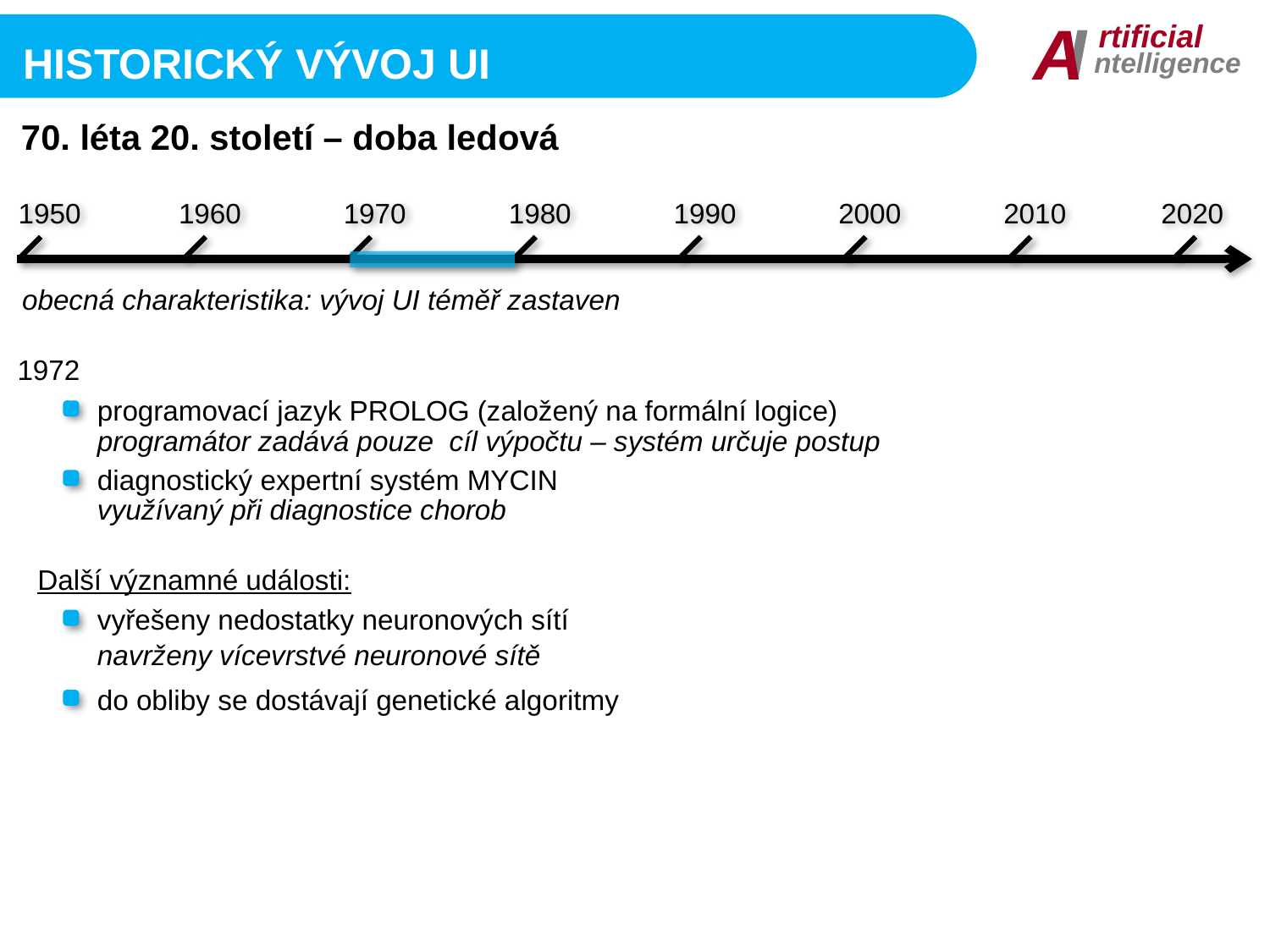

I
A
rtificial
ntelligence

HISTORICKÝ VÝVOJ UI
70. léta 20. století – doba ledová
1950
1960
1970
1980
1990
2000
2010
2020
obecná charakteristika: vývoj UI téměř zastaven
1972
programovací jazyk PROLOG (založený na formální logice)

programátor zadává pouze  cíl výpočtu – systém určuje postup
diagnostický expertní systém MYCIN

využívaný při diagnostice chorob
Další významné události:
vyřešeny nedostatky neuronových sítí

navrženy vícevrstvé neuronové sítě
do obliby se dostávají genetické algoritmy